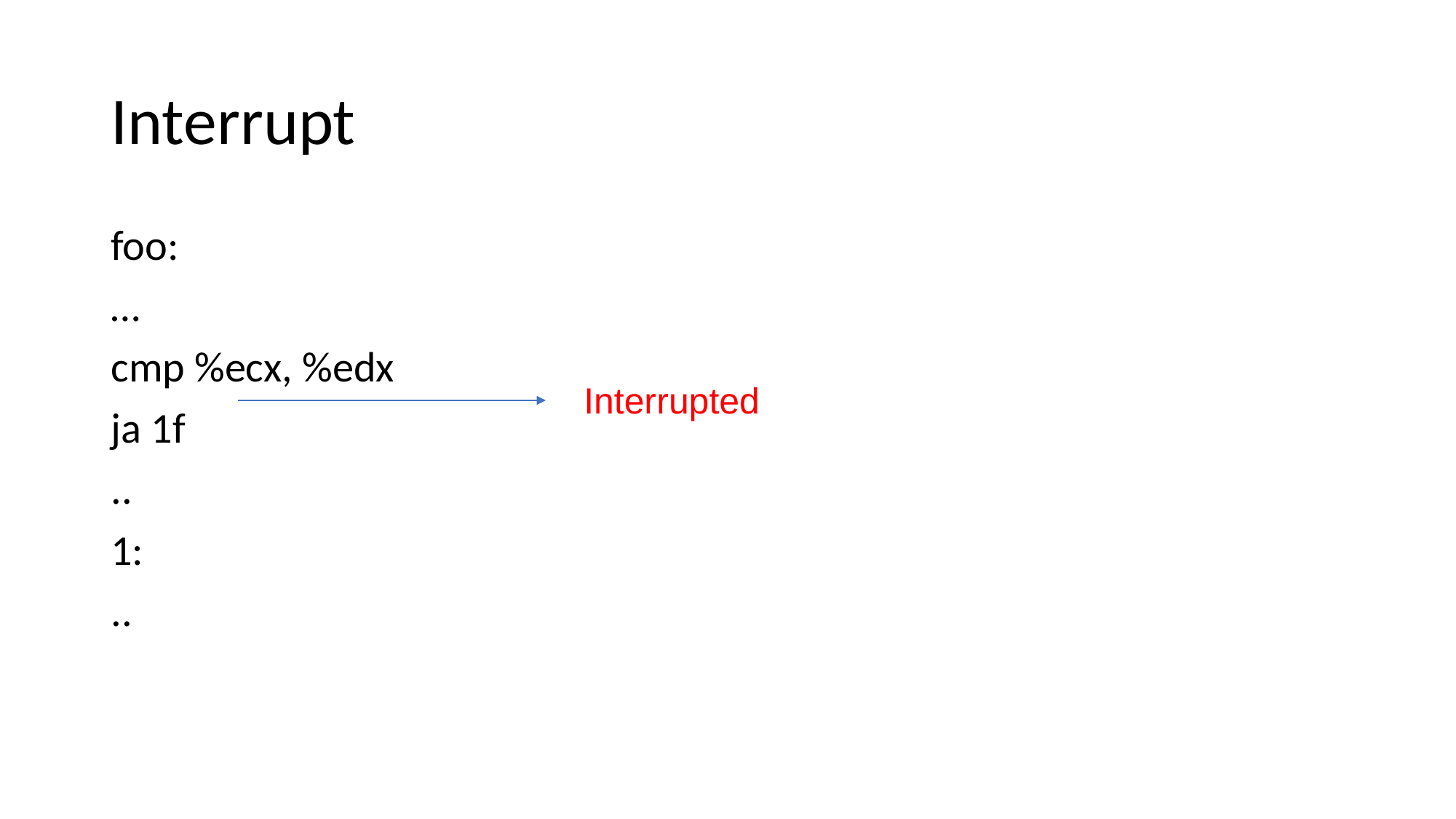

# Interrupt
foo:
…
cmp %ecx, %edx
ja 1f
..
1:
..
Interrupted